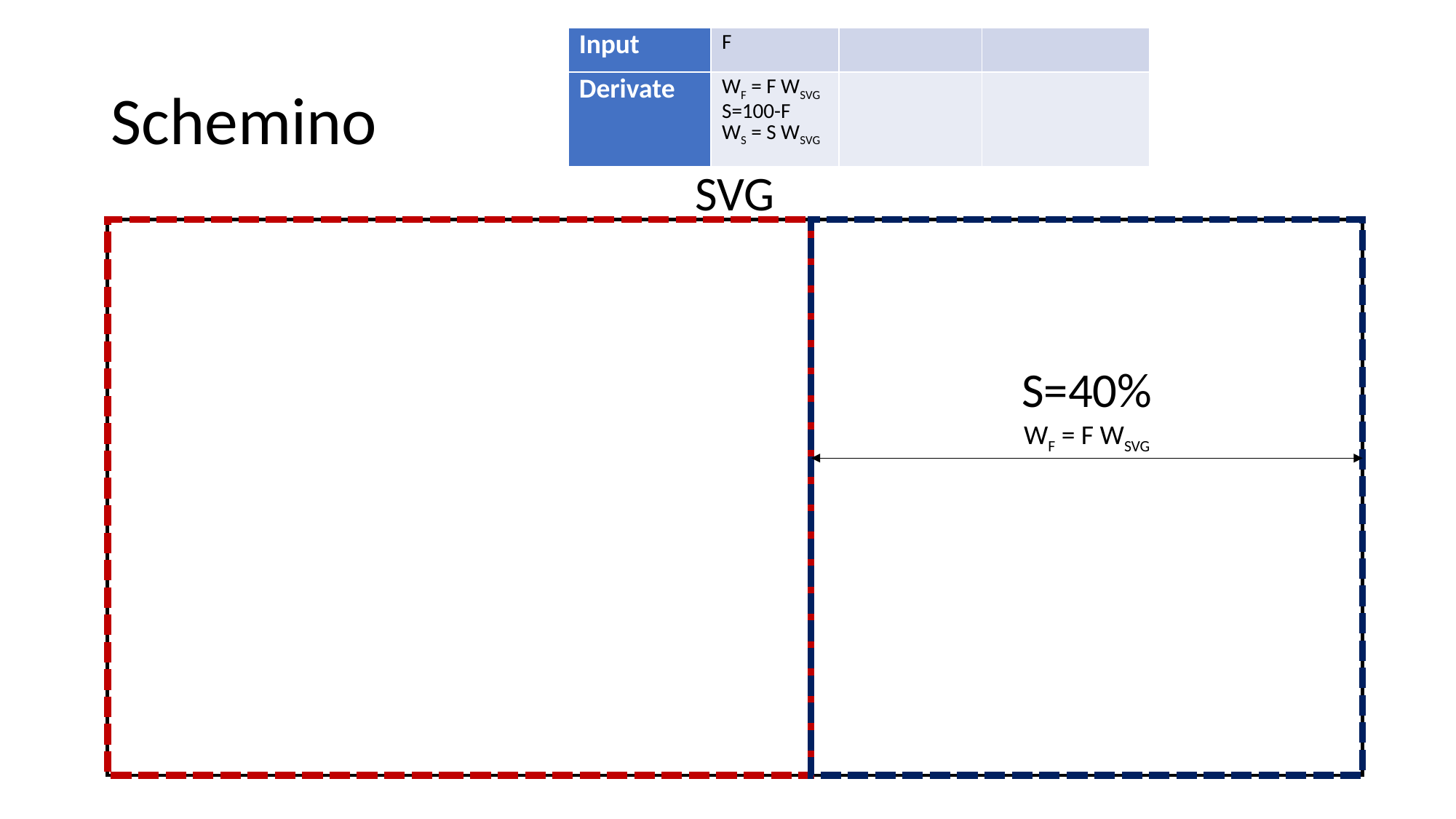

| Input | F |  |  |
| --- | --- | --- | --- |
| Derivate | WF = F WSVG S=100-F WS = S WSVG |  |  |
# Schemino
SVG

S=40%
WF = F WSVG